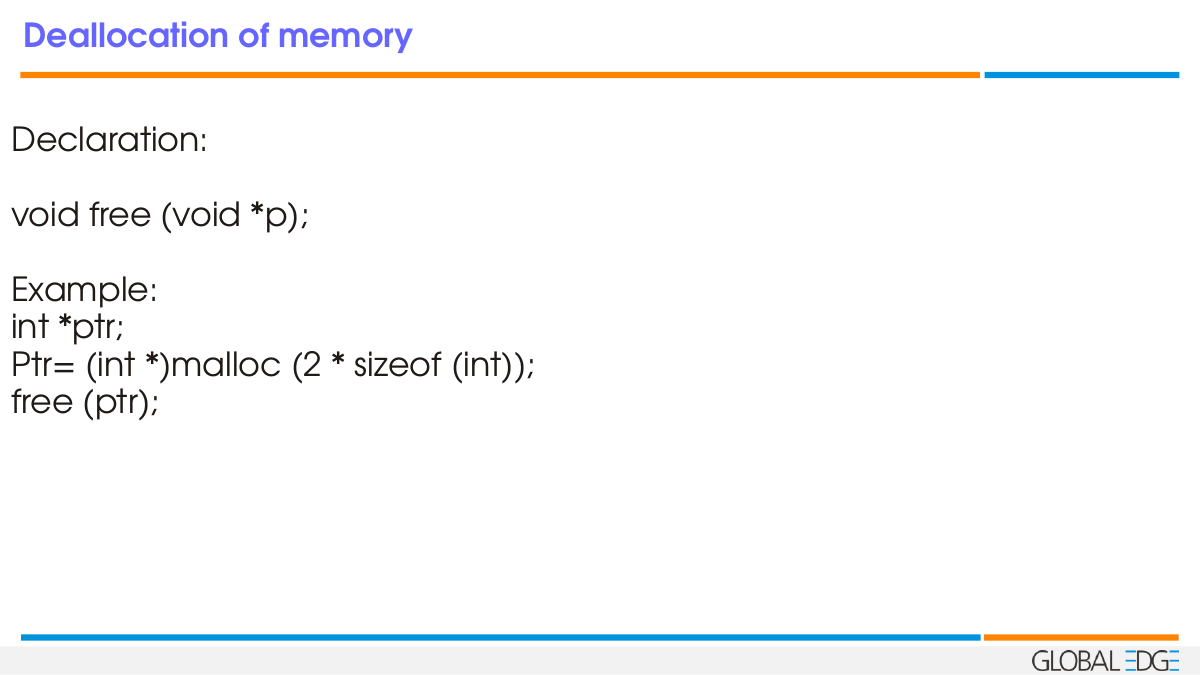

Deallocation of memory

Declaration:

void free (void *p);

Example:
int *ptr;
Ptr= (int *)malloc (2 * sizeof (int));
free (ptr);